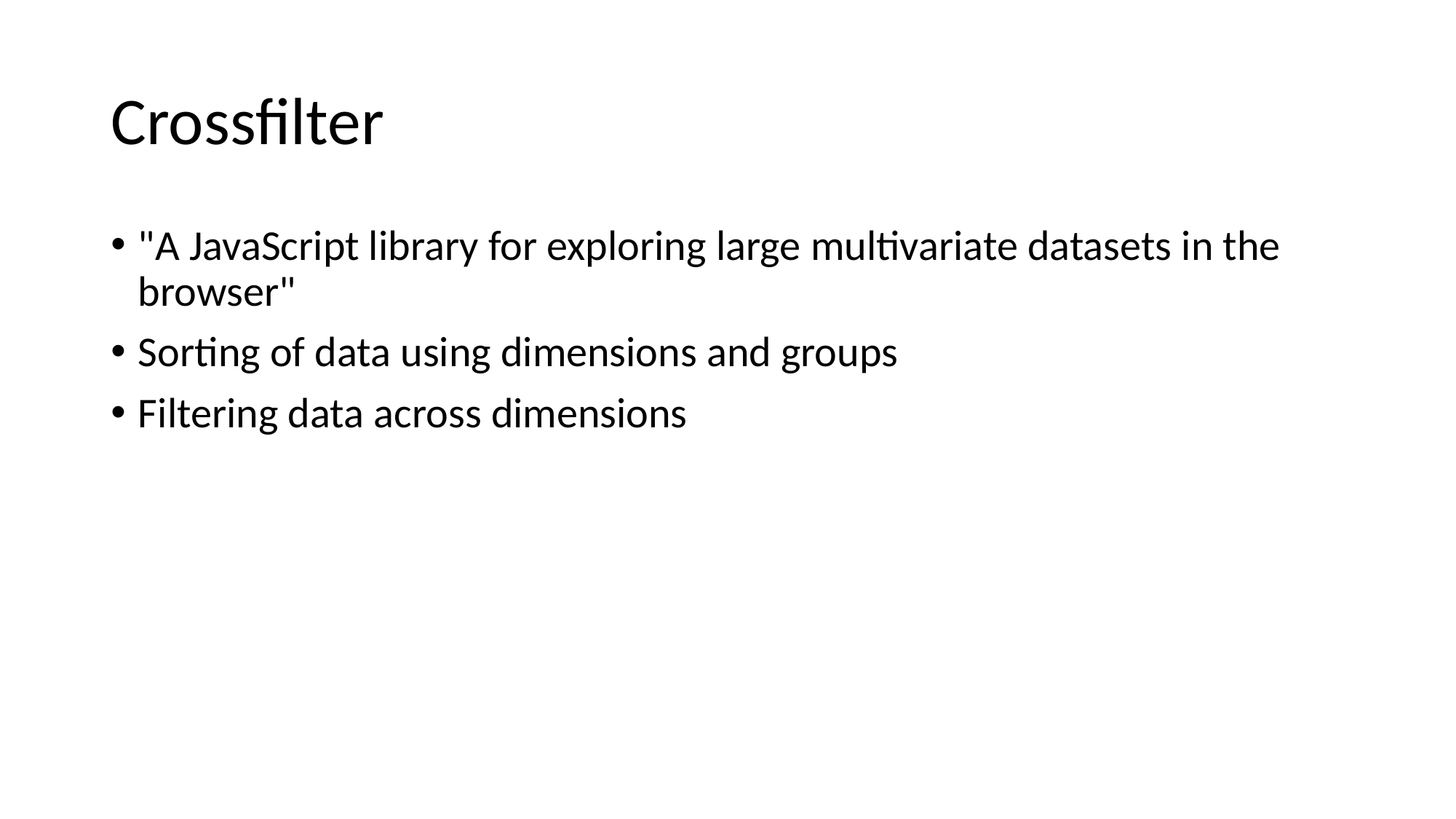

# Crossfilter
"A JavaScript library for exploring large multivariate datasets in the browser"
Sorting of data using dimensions and groups
Filtering data across dimensions